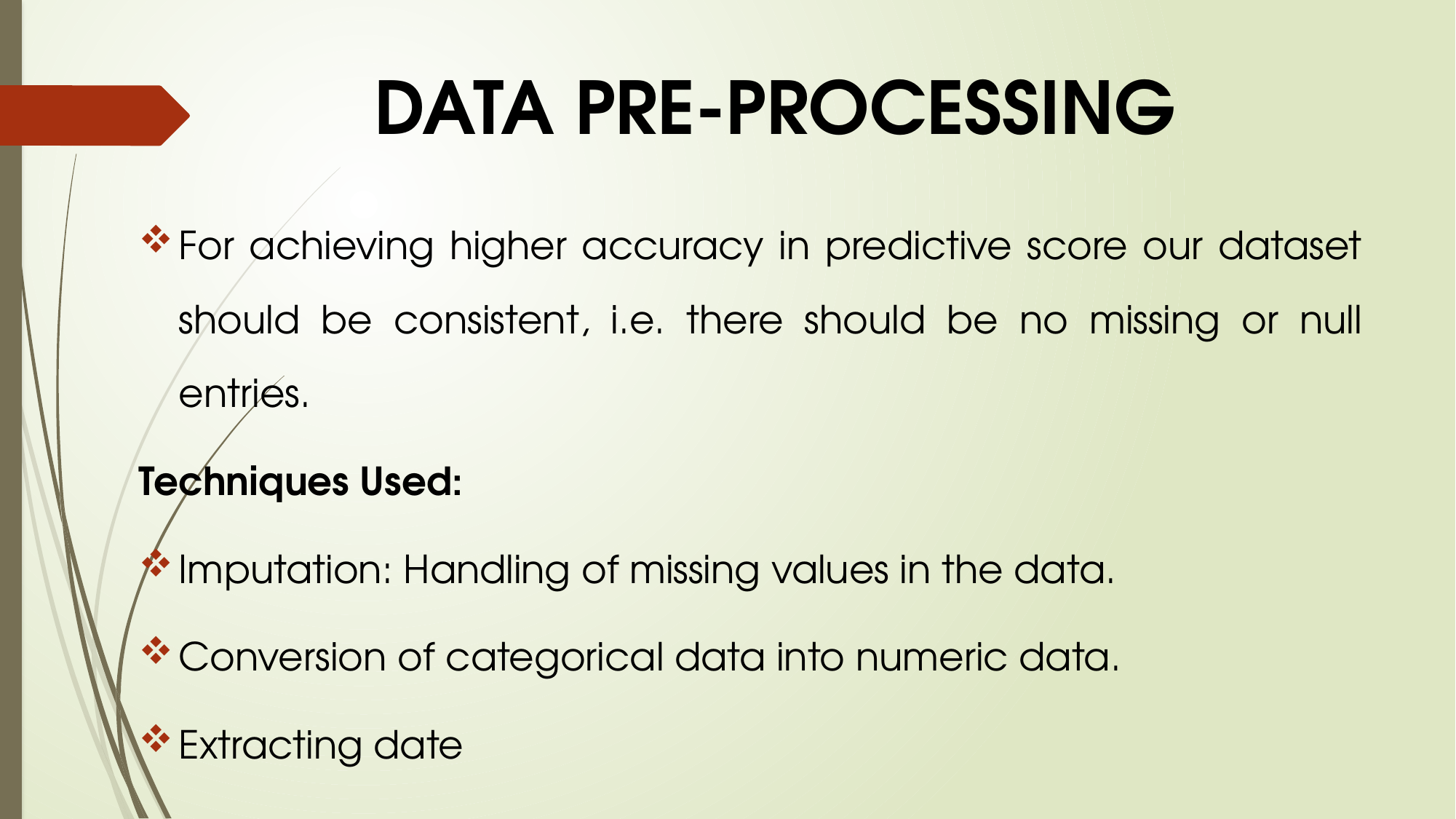

# DATA PRE-PROCESSING
For achieving higher accuracy in predictive score our dataset should be consistent, i.e. there should be no missing or null entries.
Techniques Used:
Imputation: Handling of missing values in the data.
Conversion of categorical data into numeric data.
Extracting date